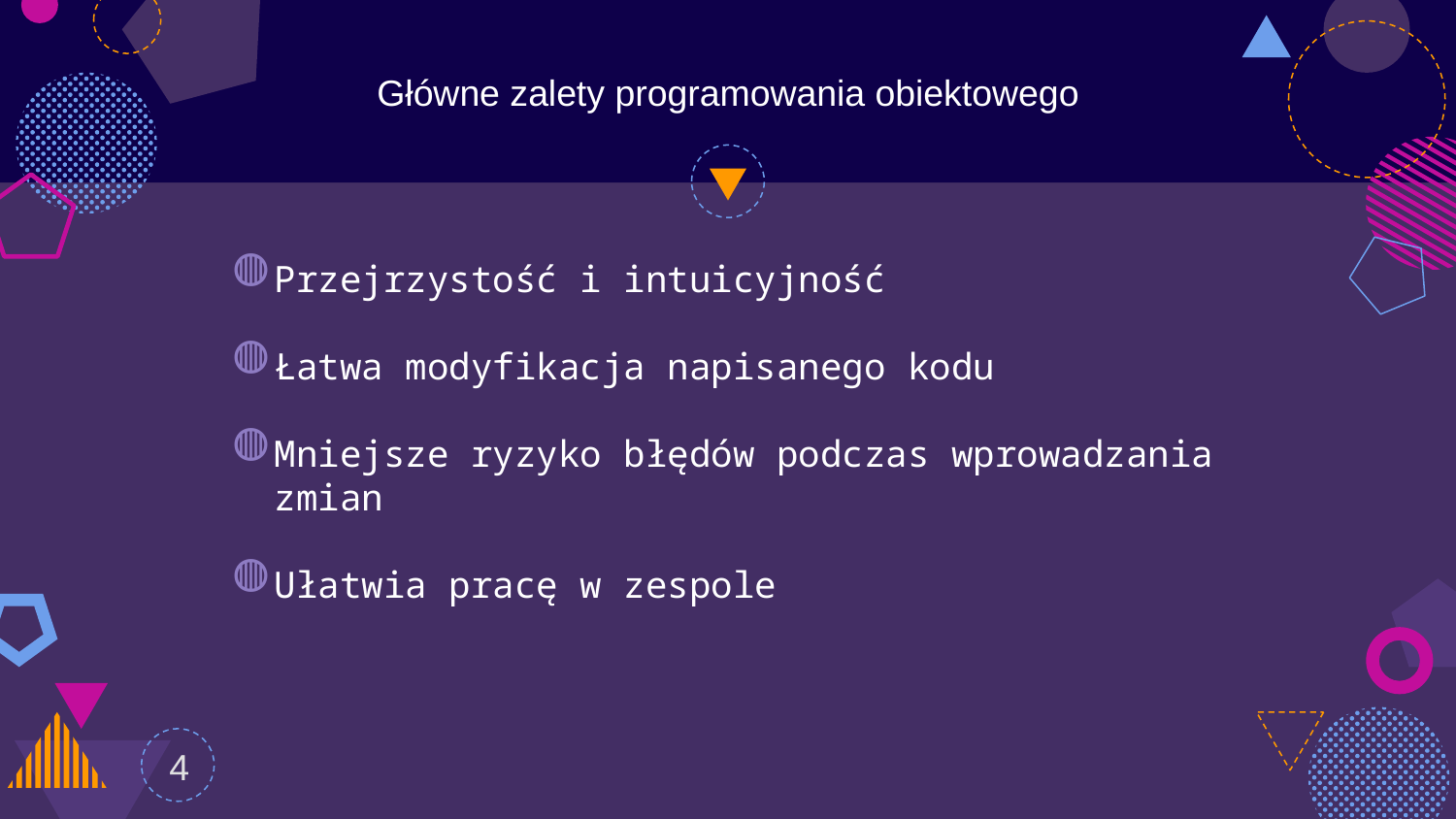

# Główne zalety programowania obiektowego
Przejrzystość i intuicyjność

Łatwa modyfikacja napisanego kodu

Mniejsze ryzyko błędów podczas wprowadzania zmian

Ułatwia pracę w zespole
4